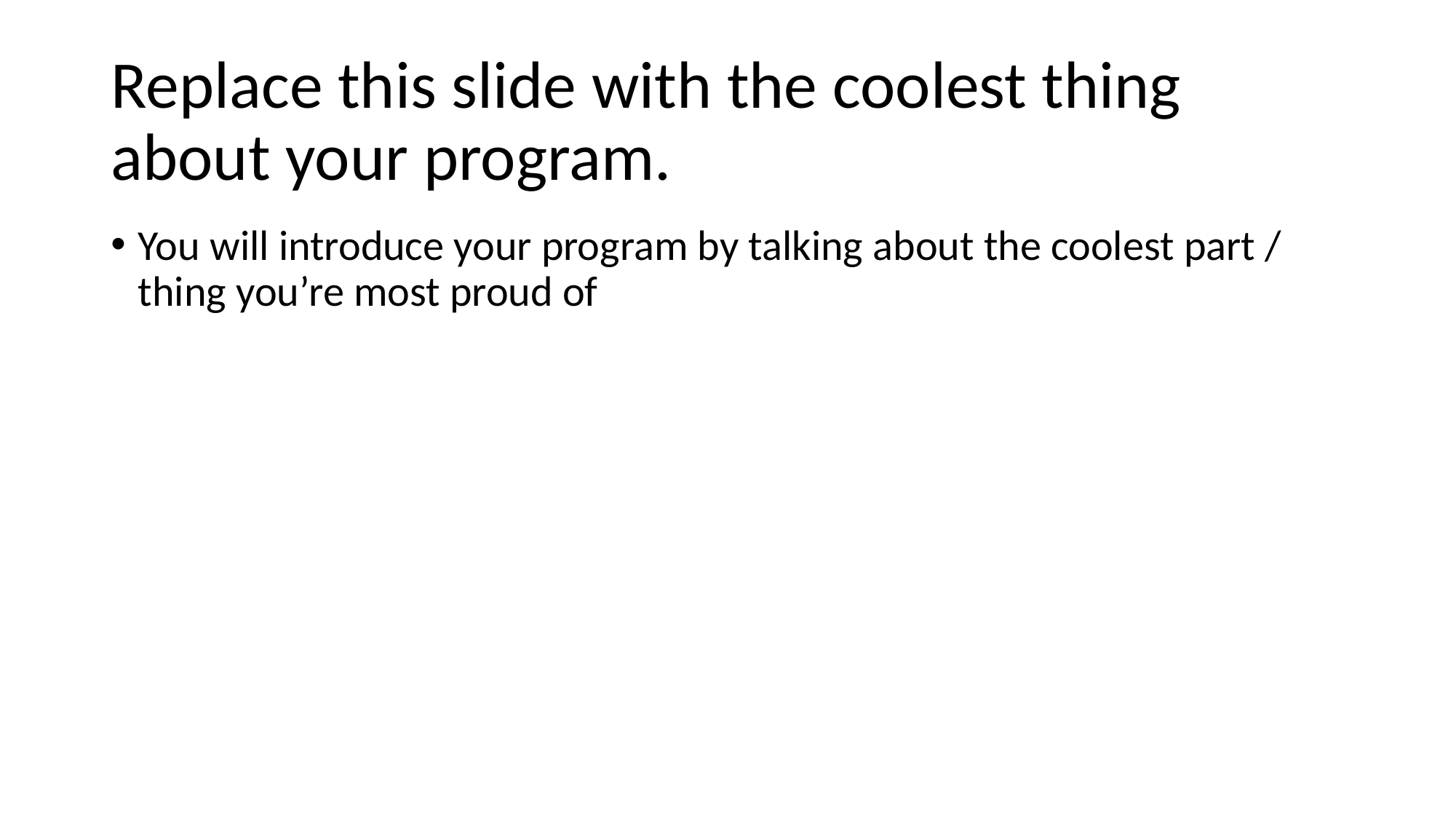

# Replace this slide with the coolest thing about your program.
You will introduce your program by talking about the coolest part / thing you’re most proud of